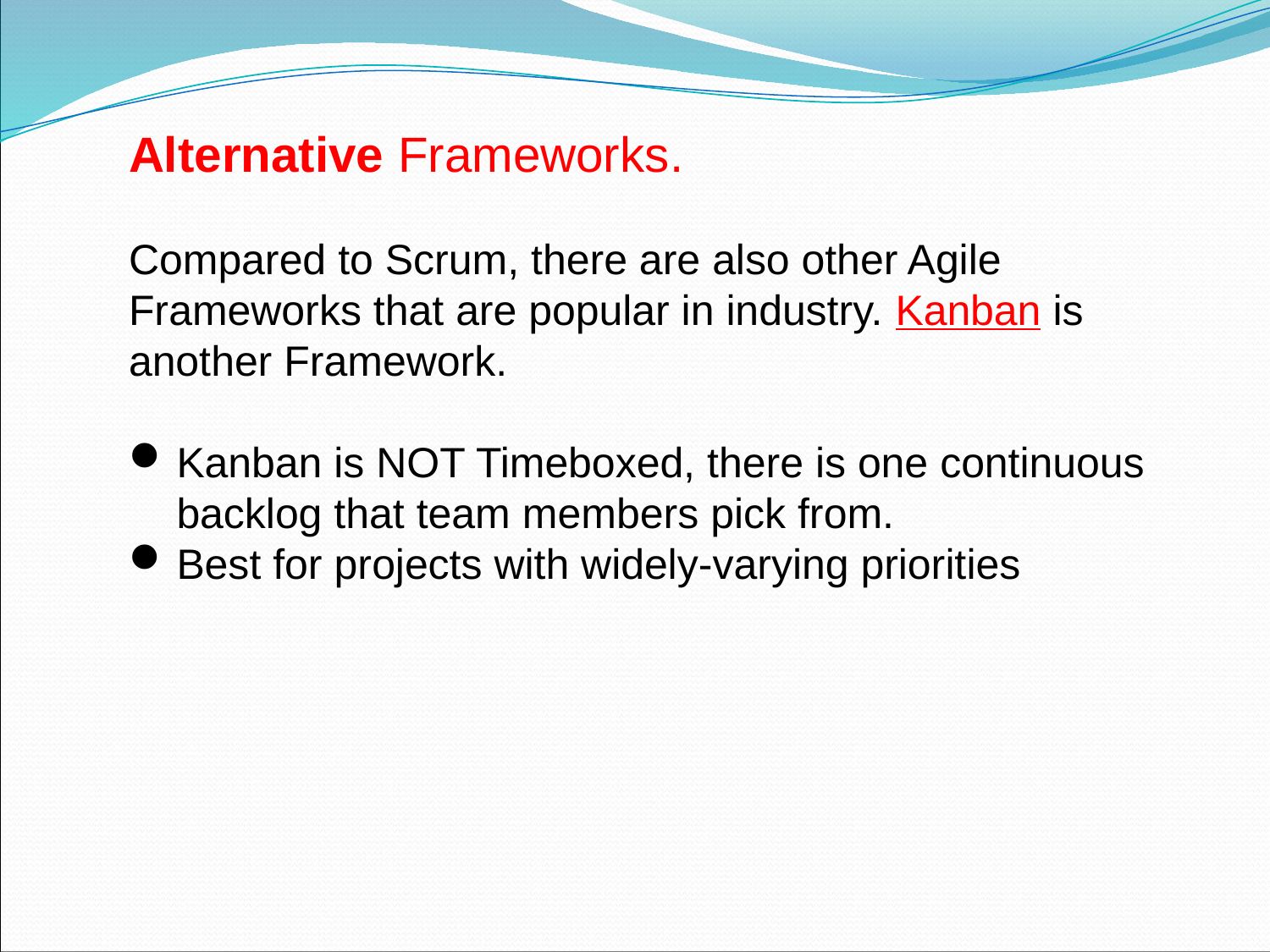

Alternative Frameworks.

Compared to Scrum, there are also other Agile Frameworks that are popular in industry. Kanban is another Framework.

Kanban is NOT Timeboxed, there is one continuous backlog that team members pick from.
Best for projects with widely-varying priorities